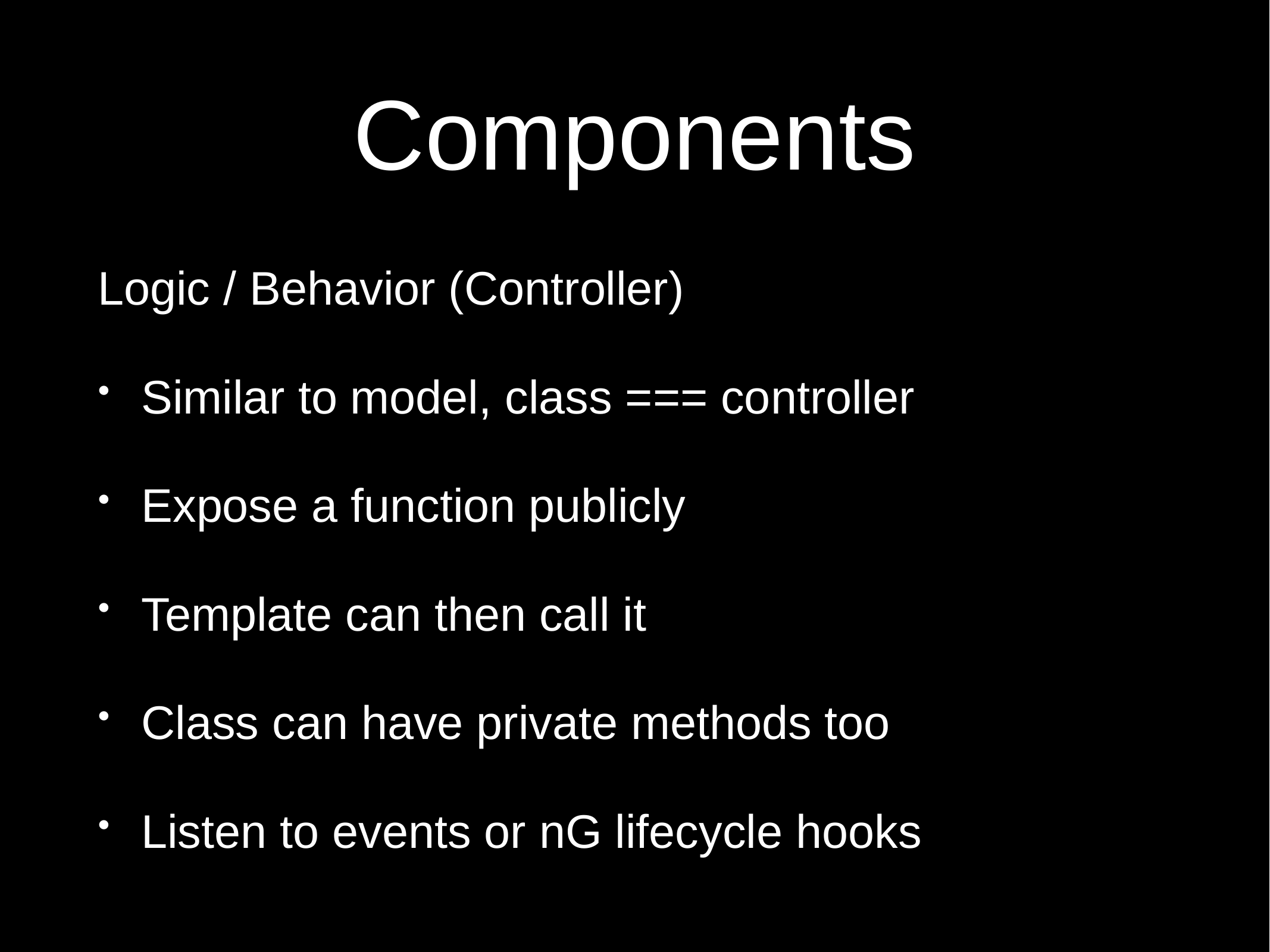

# Components
Logic / Behavior (Controller)
Similar to model, class === controller
Expose a function publicly
Template can then call it
Class can have private methods too
Listen to events or nG lifecycle hooks